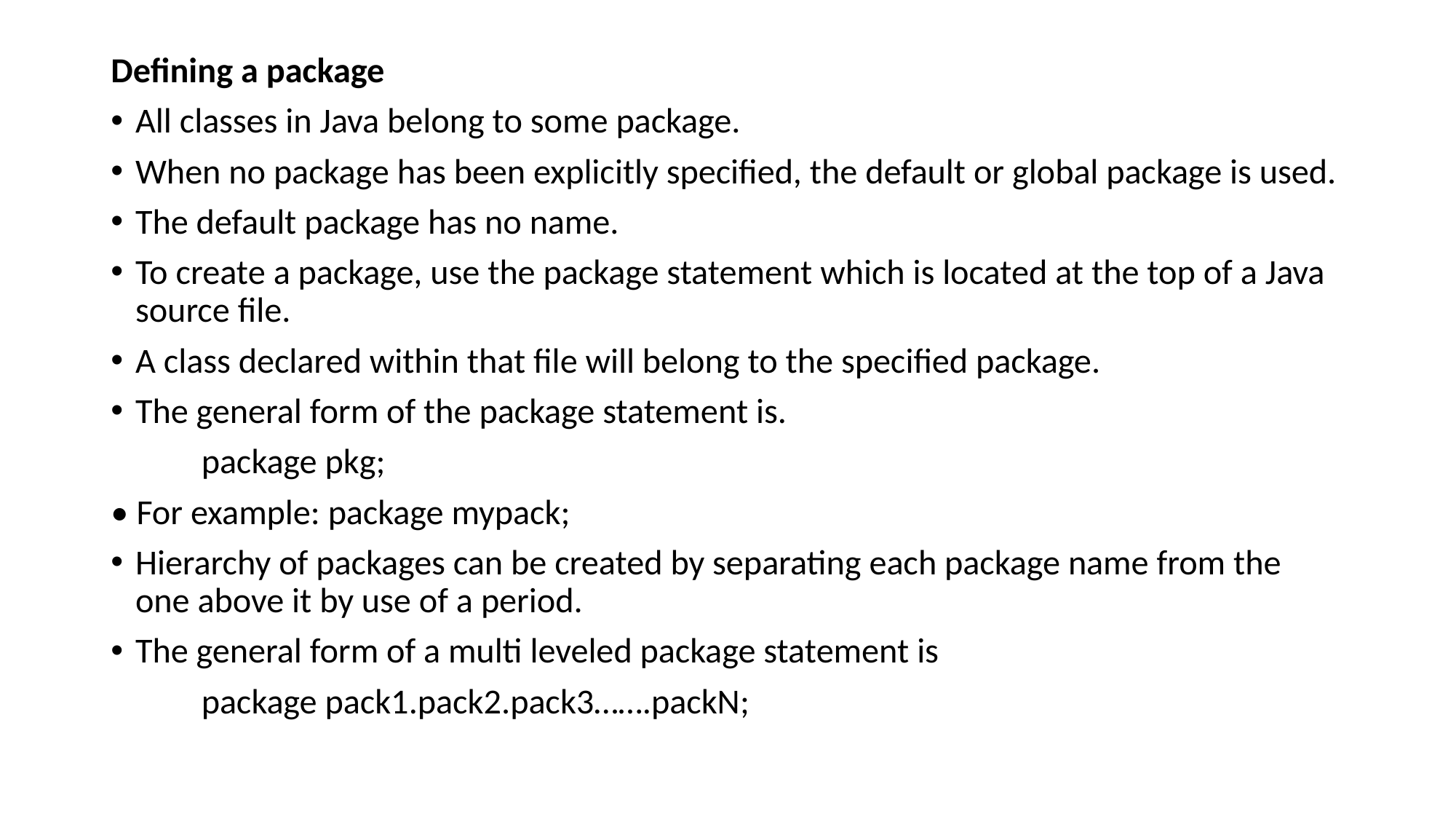

Defining a package
All classes in Java belong to some package.
When no package has been explicitly specified, the default or global package is used.
The default package has no name.
To create a package, use the package statement which is located at the top of a Java source file.
A class declared within that file will belong to the specified package.
The general form of the package statement is.
	package pkg;
• For example: package mypack;
Hierarchy of packages can be created by separating each package name from the one above it by use of a period.
The general form of a multi leveled package statement is
	package pack1.pack2.pack3…….packN;